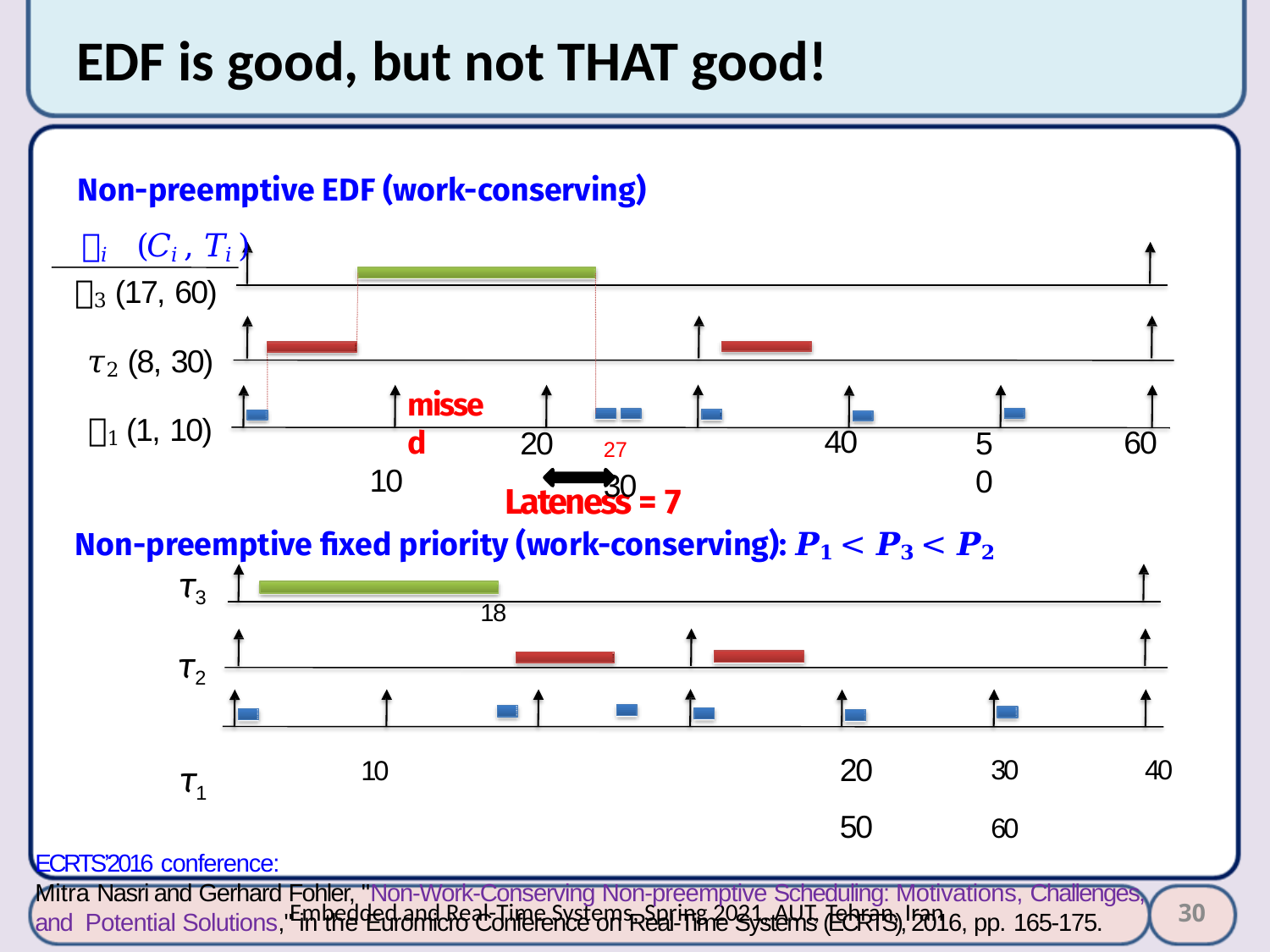

# EDF is good, but not THAT good!
Non-preemptive EDF (work-conserving)
𝜏𝑖	(𝐶𝑖 , 𝑇𝑖 )
𝜏3    (17, 60)

𝜏2    (8, 30)
𝜏1    (1, 10)

missed
10

27	30
40
60
50
20

Lateness = 7
Non-preemptive fixed priority (work-conserving): 𝑷𝟏 < 𝑷𝟑 < 𝑷𝟐

τ3
τ2  τ1

18

10	20	30	40	50	60
ECRTS’2016 conference:
Mitra Nasri and Gerhard Fohler, "Non-Work-Conserving Non-preemptive Scheduling: Motivations, Challenges, and  Potential Solutions," in the Euromicro Conference on Real-Time Systems (ECRTS), 2016, pp. 165-175.
30
Embedded and Real-Time Systems, Spring 2021, AUT, Tehran, Iran